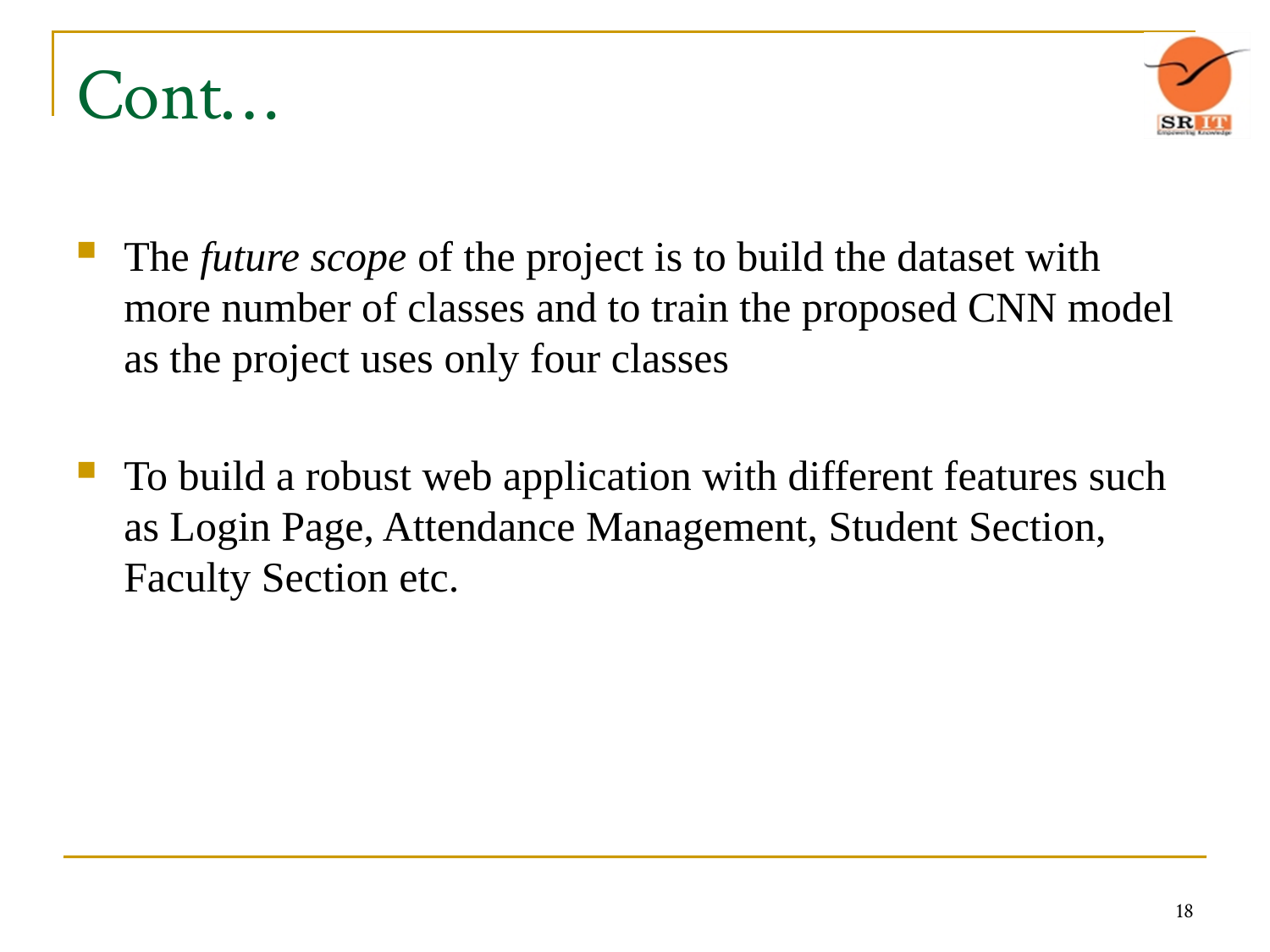

# Cont…
The future scope of the project is to build the dataset with more number of classes and to train the proposed CNN model as the project uses only four classes

To build a robust web application with different features such as Login Page, Attendance Management, Student Section, Faculty Section etc.
18